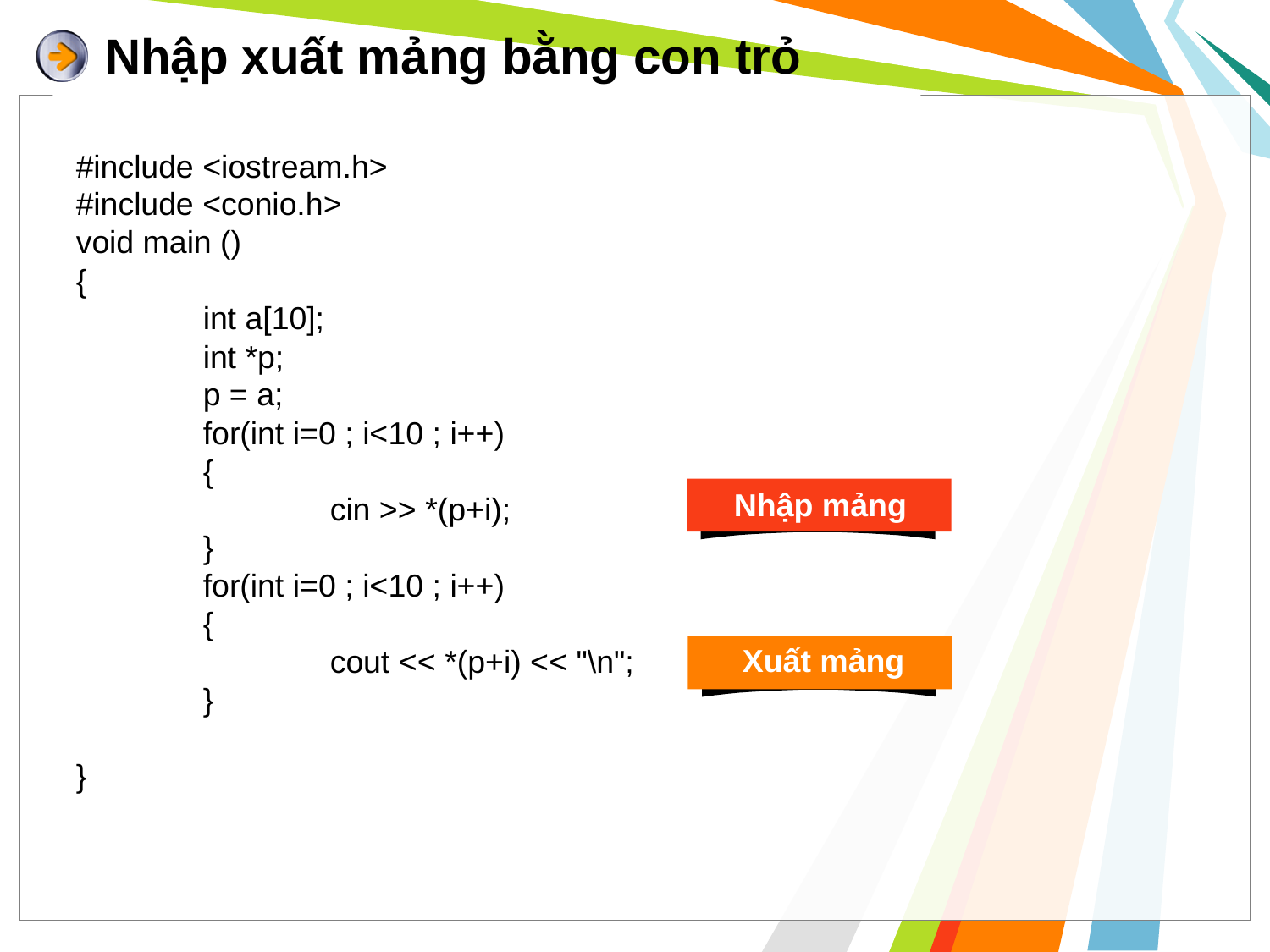

# Nhập xuất mảng bằng con trỏ
#include <iostream.h>
#include <conio.h>
void main ()
{
	int a[10];
	int *p;
	p = a;
	for(int i=0 ; i<10 ; i++)
	{
		cin >> *(p+i);
	}
	for(int i=0 ; i<10 ; i++)
	{
		cout << *(p+i) << "\n";
	}

}

Nhập mảng
Xuất mảng